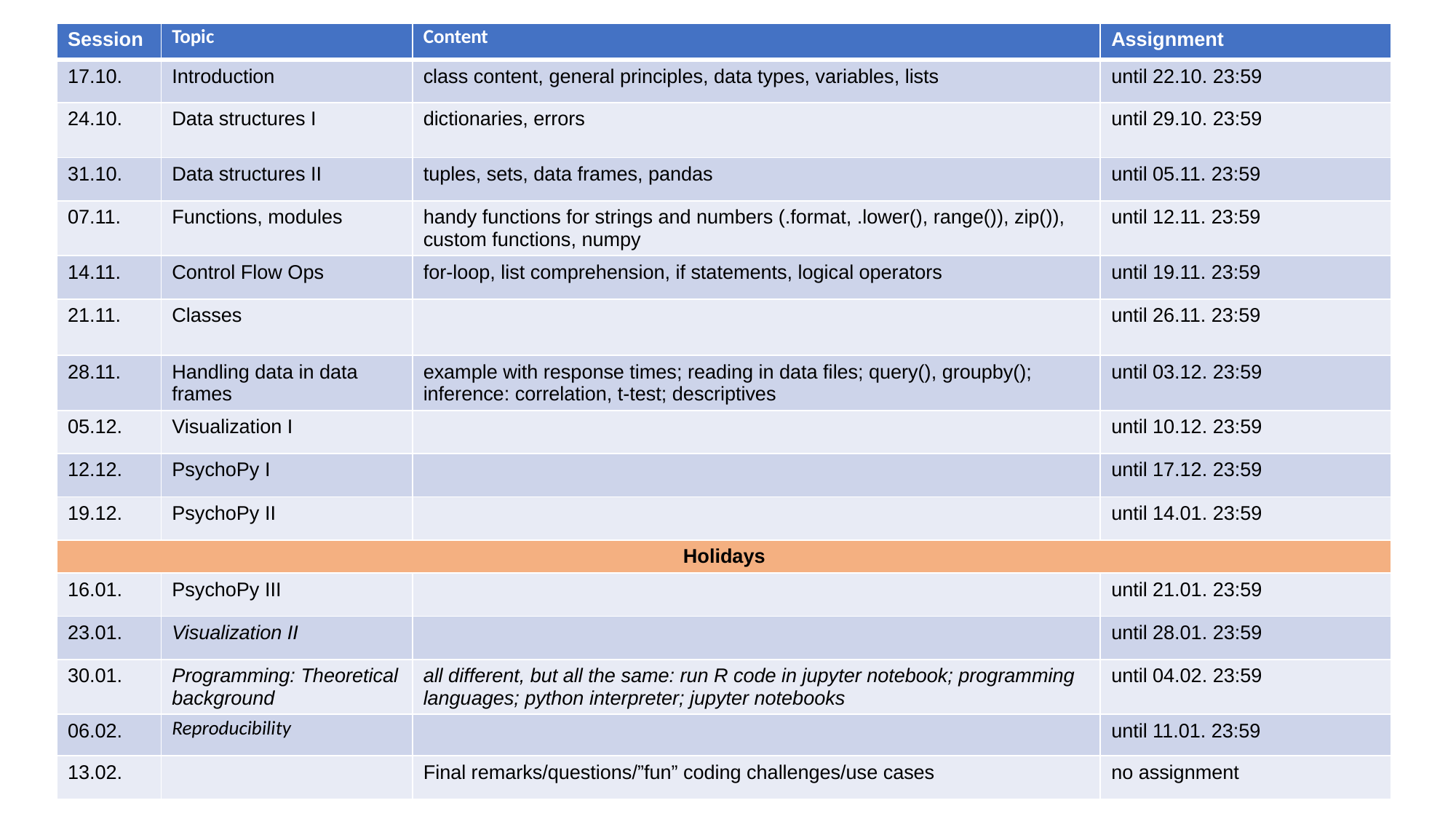

| Session | Topic | Content | Assignment |
| --- | --- | --- | --- |
| 17.10. | Introduction | class content, general principles, data types, variables, lists | until 22.10. 23:59 |
| 24.10. | Data structures I | dictionaries, errors | until 29.10. 23:59 |
| 31.10. | Data structures II | tuples, sets, data frames, pandas | until 05.11. 23:59 |
| 07.11. | Functions, modules | handy functions for strings and numbers (.format, .lower(), range()), zip()), custom functions, numpy | until 12.11. 23:59 |
| 14.11. | Control Flow Ops | for-loop, list comprehension, if statements, logical operators | until 19.11. 23:59 |
| 21.11. | Classes |  | until 26.11. 23:59 |
| 28.11. | Handling data in data frames | example with response times; reading in data files; query(), groupby(); inference: correlation, t-test; descriptives | until 03.12. 23:59 |
| 05.12. | Visualization I |  | until 10.12. 23:59 |
| 12.12. | PsychoPy I |  | until 17.12. 23:59 |
| 19.12. | PsychoPy II |  | until 14.01. 23:59 |
| Holidays |  |  |  |
| 16.01. | PsychoPy III |  | until 21.01. 23:59 |
| 23.01. | Visualization II |  | until 28.01. 23:59 |
| 30.01. | Programming: Theoretical background | all different, but all the same: run R code in jupyter notebook; programming languages; python interpreter; jupyter notebooks | until 04.02. 23:59 |
| 06.02. | Reproducibility |  | until 11.01. 23:59 |
| 13.02. |  | Final remarks/questions/”fun” coding challenges/use cases | no assignment |